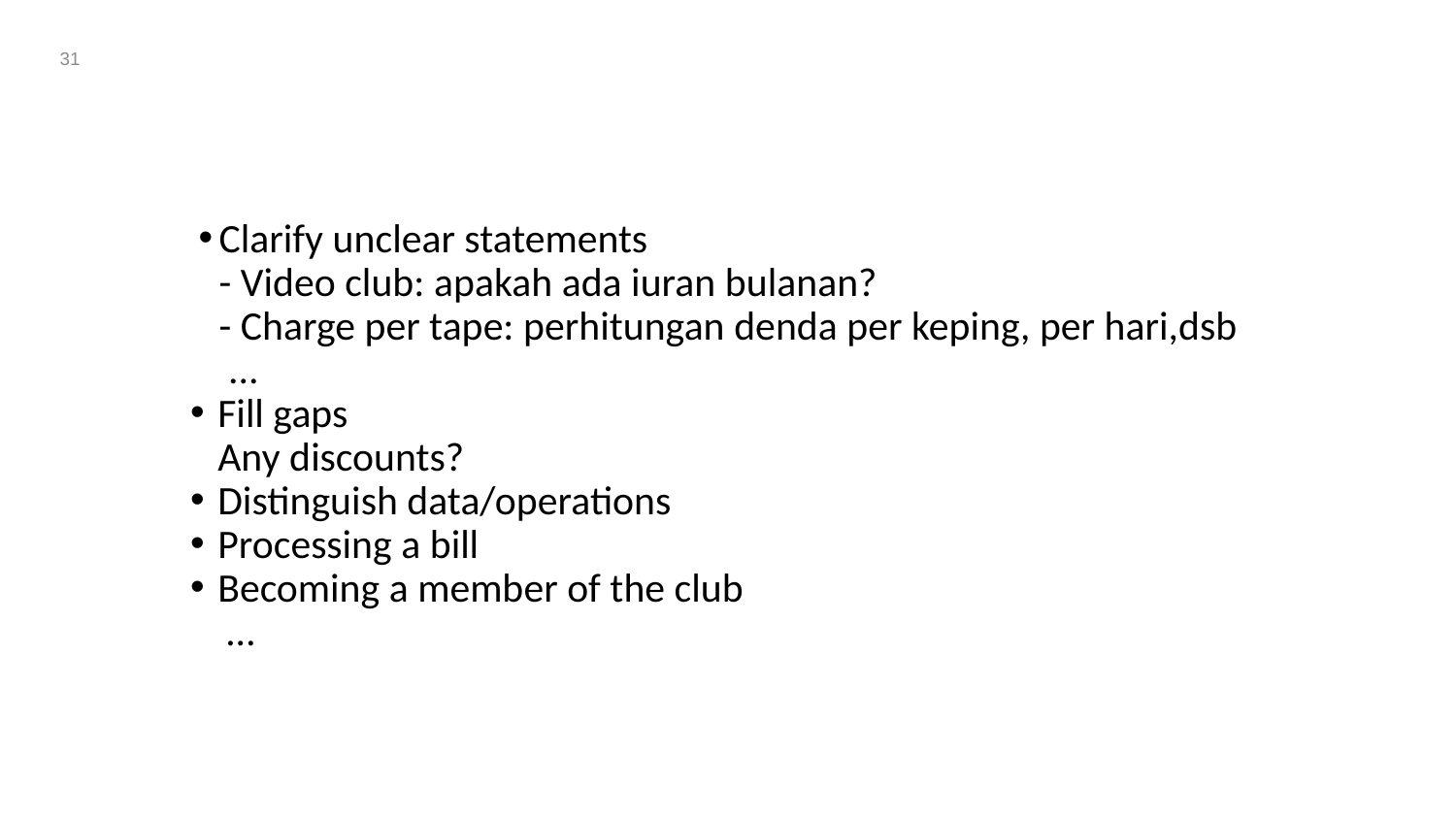

31
#
Clarify unclear statements
- Video club: apakah ada iuran bulanan?
- Charge per tape: perhitungan denda per keping, per hari,dsb
 ...
Fill gaps
Any discounts?
Distinguish data/operations
Processing a bill
Becoming a member of the club
 …